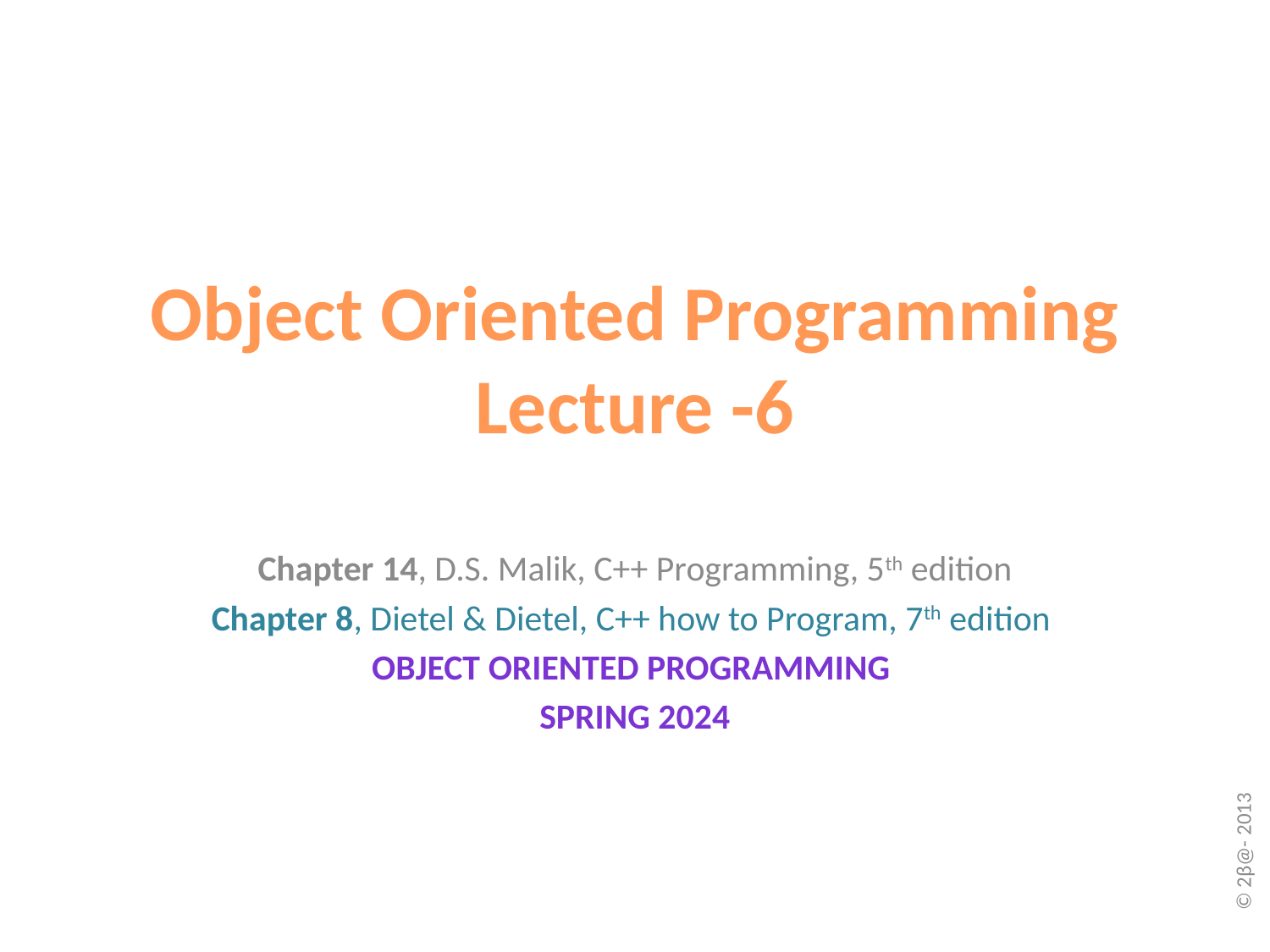

# Object Oriented Programming Lecture -6
Chapter 14, D.S. Malik, C++ Programming, 5th edition
Chapter 8, Dietel & Dietel, C++ how to Program, 7th edition
Object oriented Programming
Spring 2024
© 2β@- 2013